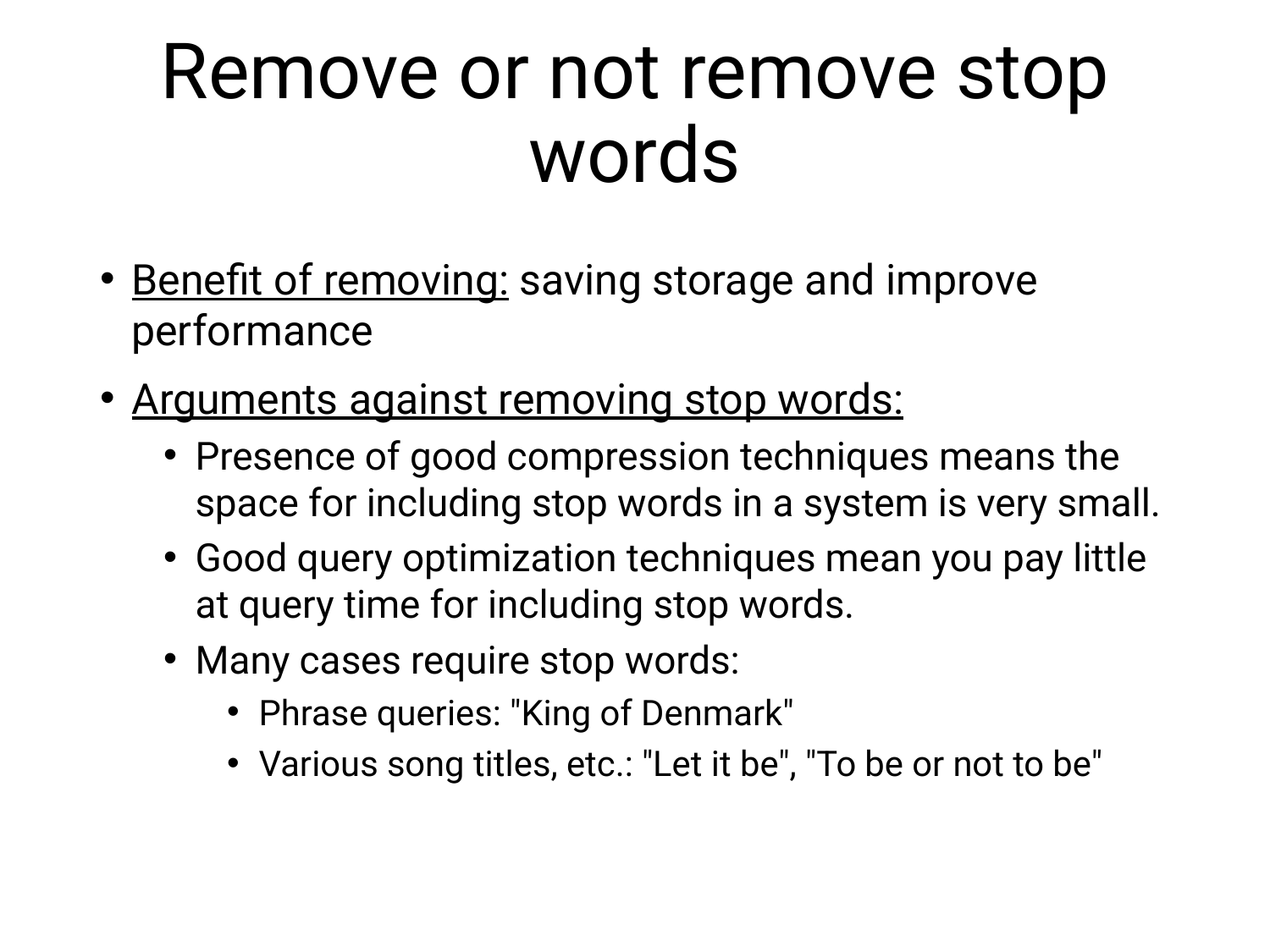

# Remove or not remove stop words
Benefit of removing: saving storage and improve performance
Arguments against removing stop words:
Presence of good compression techniques means the space for including stop words in a system is very small.
Good query optimization techniques mean you pay little at query time for including stop words.
Many cases require stop words:
Phrase queries: "King of Denmark"
Various song titles, etc.: "Let it be", "To be or not to be"